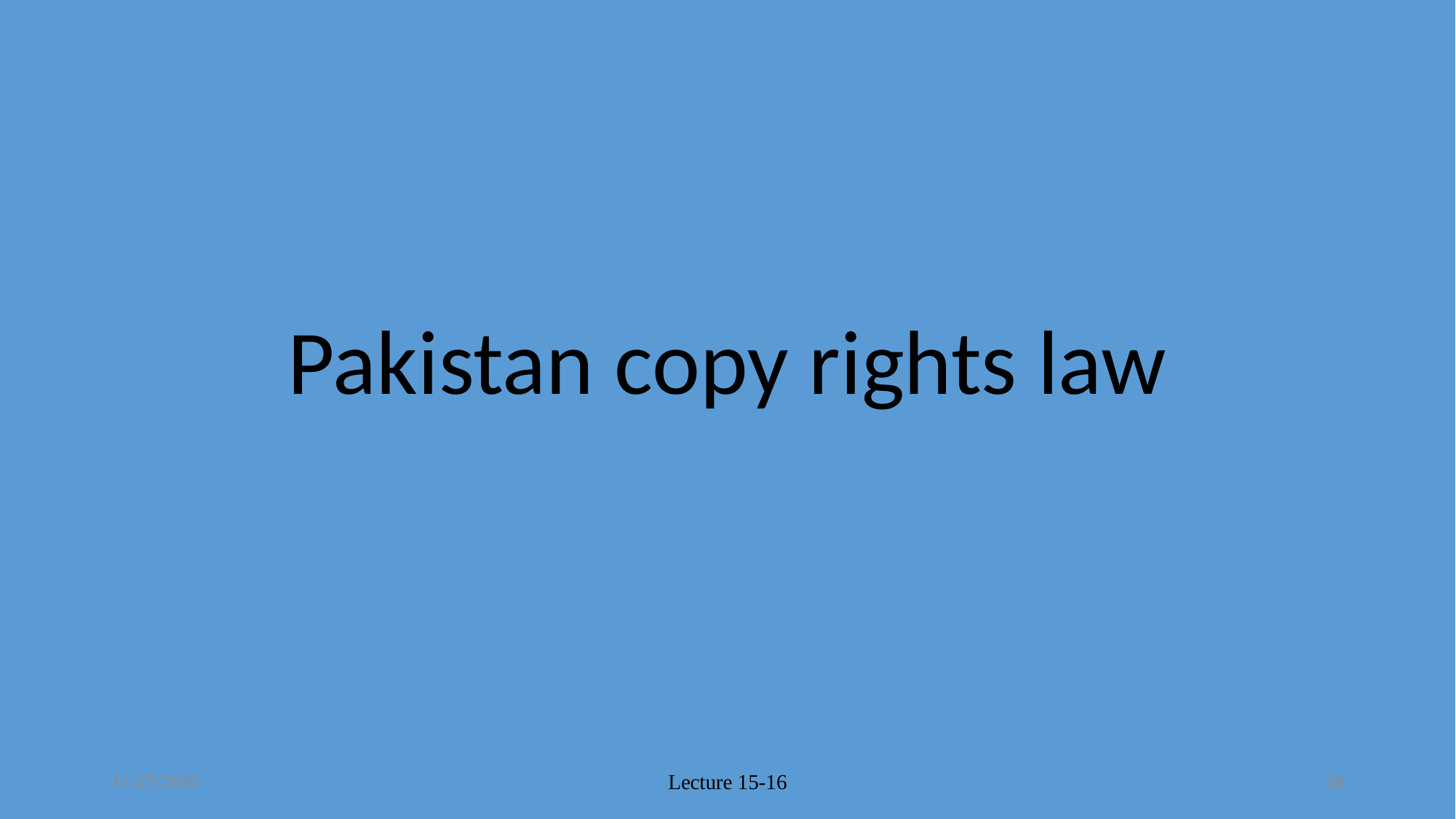

# Pakistan copy rights law

11/27/2020
Lecture 15-16
20